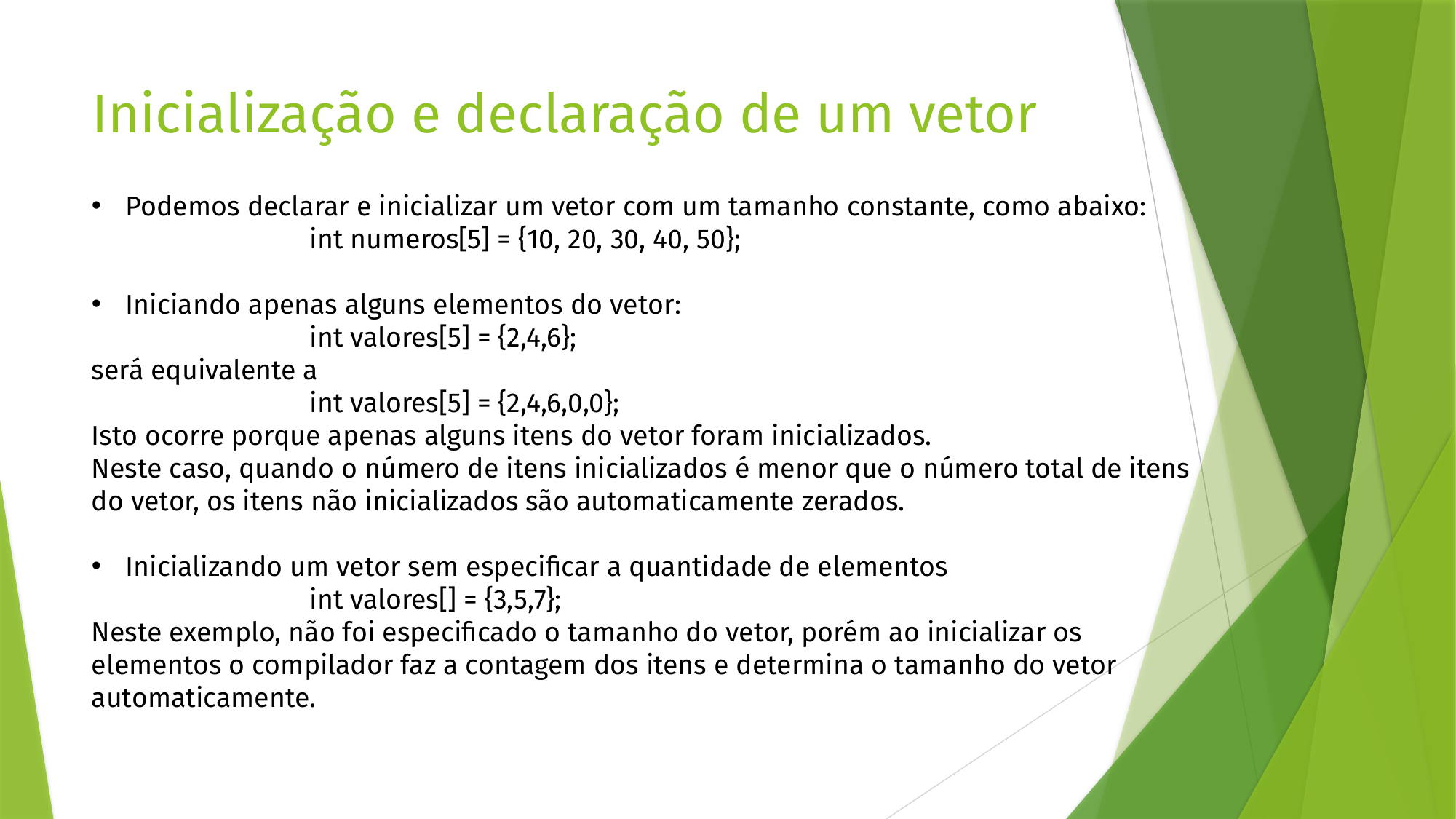

# Inicialização e declaração de um vetor
Podemos declarar e inicializar um vetor com um tamanho constante, como abaixo:
		int numeros[5] = {10, 20, 30, 40, 50};
Iniciando apenas alguns elementos do vetor:
		int valores[5] = {2,4,6};
será equivalente a
		int valores[5] = {2,4,6,0,0};
Isto ocorre porque apenas alguns itens do vetor foram inicializados.
Neste caso, quando o número de itens inicializados é menor que o número total de itens do vetor, os itens não inicializados são automaticamente zerados.

Inicializando um vetor sem especificar a quantidade de elementos
		int valores[] = {3,5,7};
Neste exemplo, não foi especificado o tamanho do vetor, porém ao inicializar os elementos o compilador faz a contagem dos itens e determina o tamanho do vetor automaticamente.